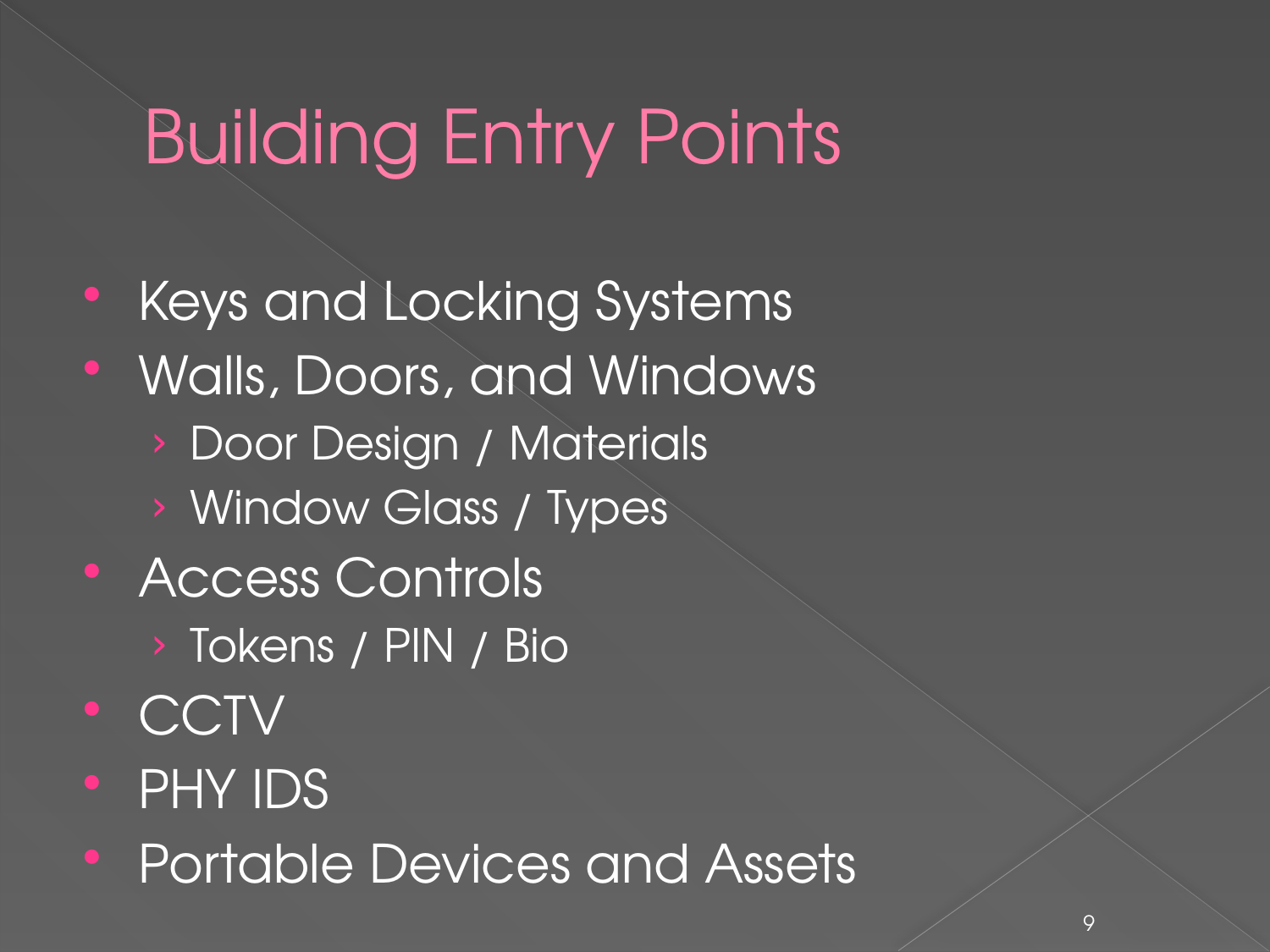

# Building Entry Points
Keys and Locking Systems
Walls, Doors, and Windows
Door Design / Materials
Window Glass / Types
Access Controls
Tokens / PIN / Bio
CCTV
PHY IDS
Portable Devices and Assets
9